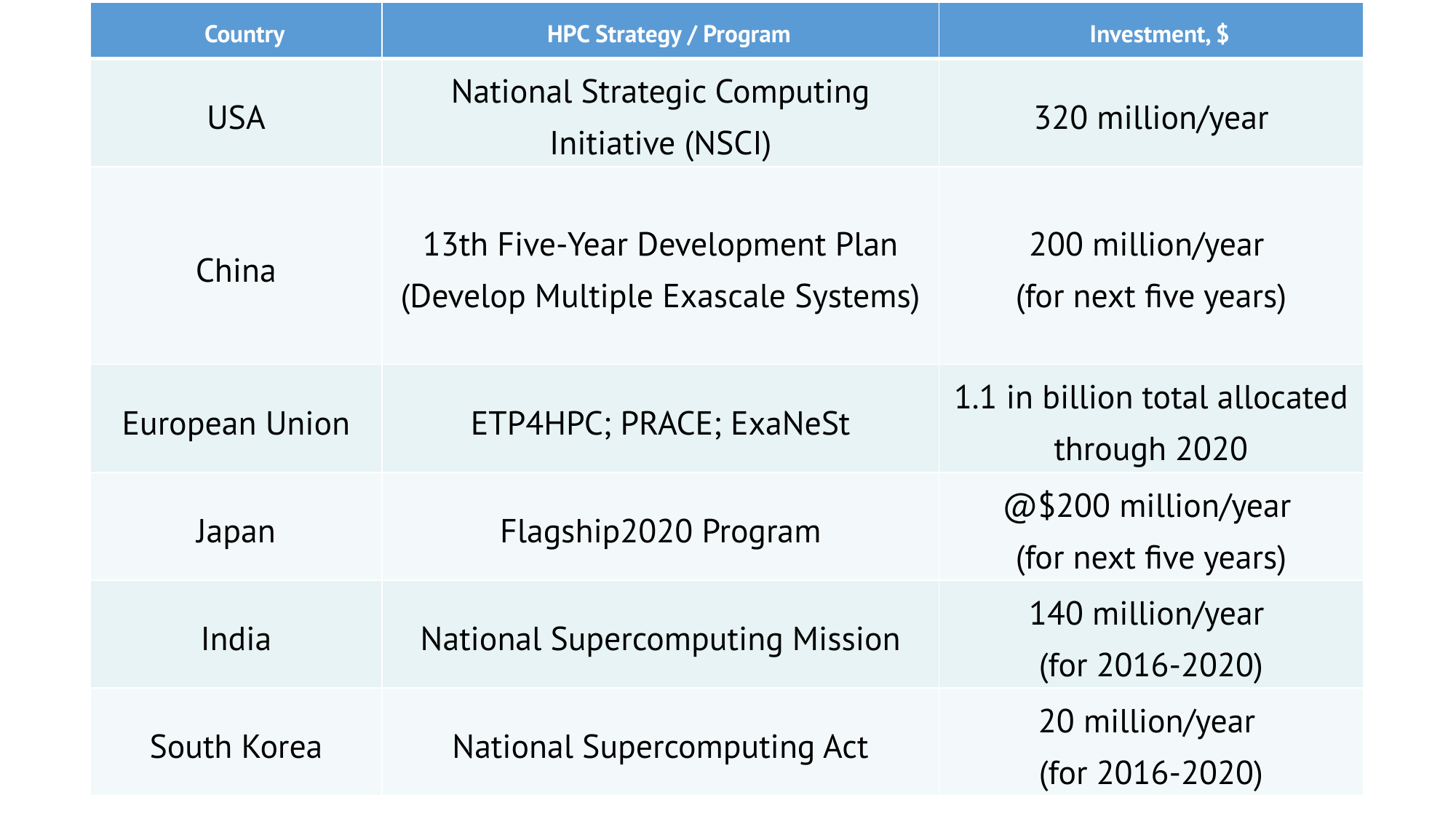

| Country | HPC Strategy / Program | Investment, $ |
| --- | --- | --- |
| USA | National Strategic Computing Initiative (NSCI) | 320 million/year |
| China | 13th Five-Year Development Plan (Develop Multiple Exascale Systems) | 200 million/year (for next five years) |
| European Union | ETP4HPC; PRACE; ExaNeSt | 1.1 in billion total allocated through 2020 |
| Japan | Flagship2020 Program | @$200 million/year (for next five years) |
| India | National Supercomputing Mission | 140 million/year (for 2016-2020) |
| South Korea | National Supercomputing Act | 20 million/year (for 2016-2020) |